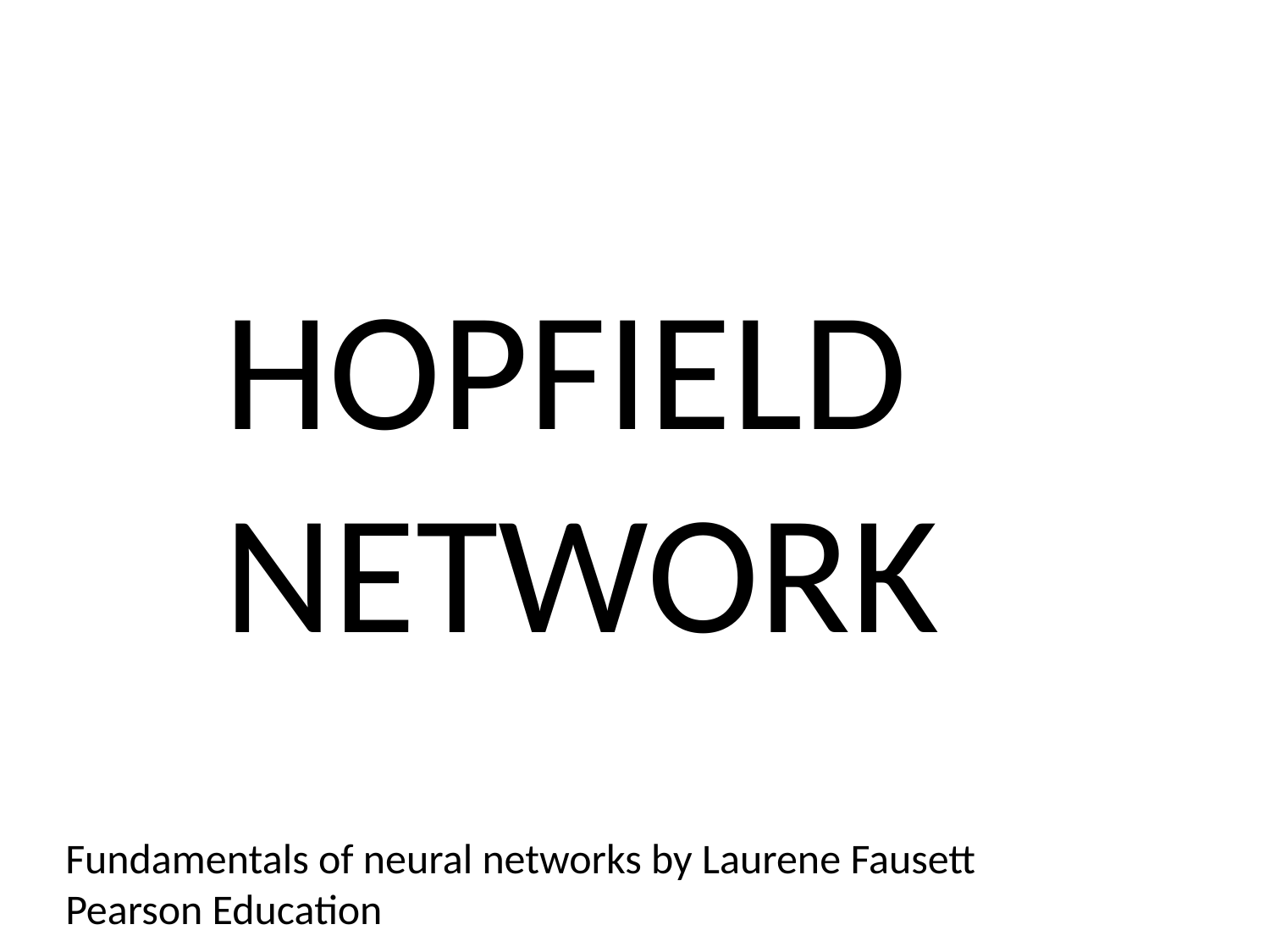

HOPFIELD NETWORK
Fundamentals of neural networks by Laurene Fausett  Pearson Education